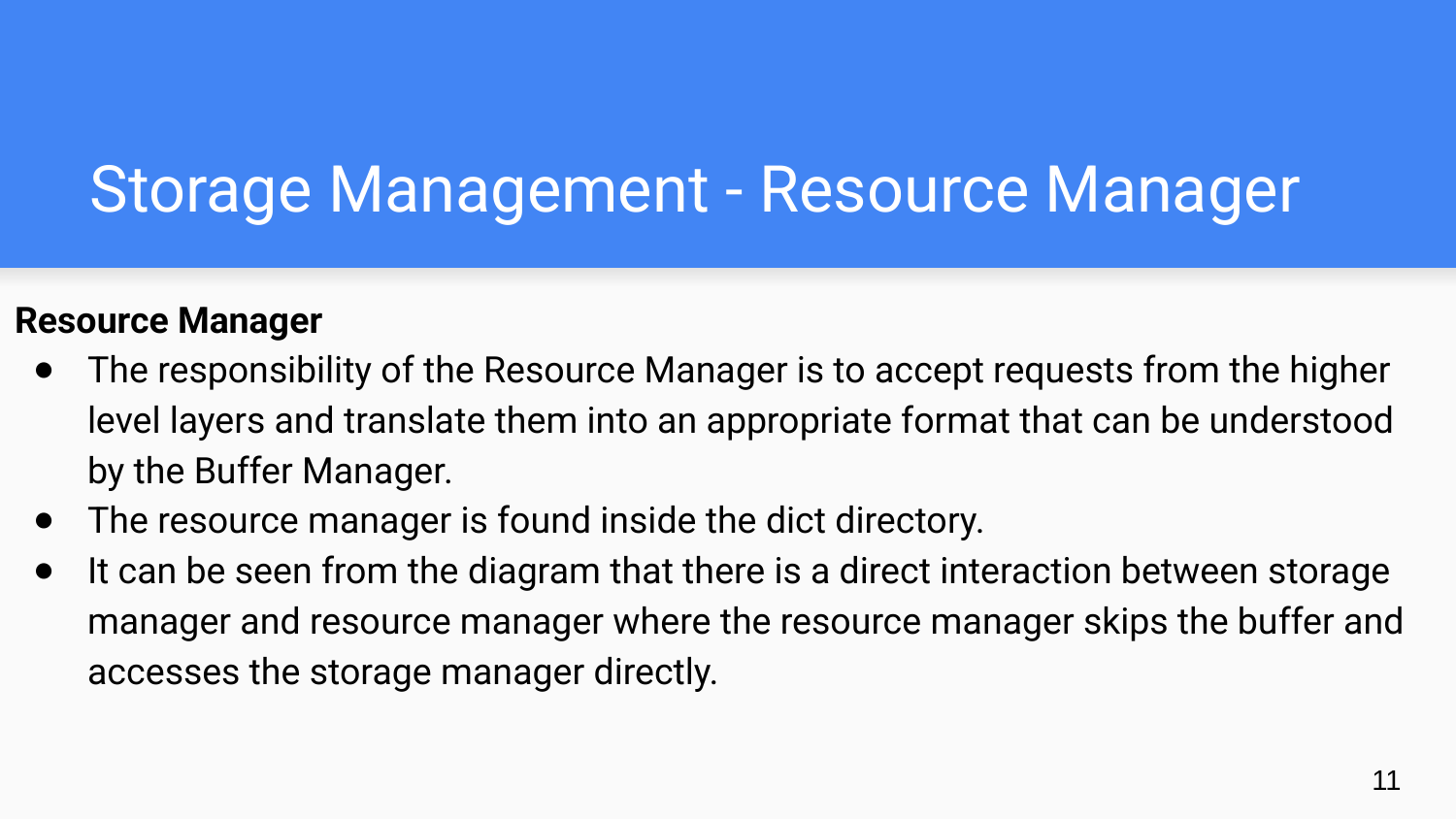

# Storage Management - Resource Manager
Resource Manager
The responsibility of the Resource Manager is to accept requests from the higher level layers and translate them into an appropriate format that can be understood by the Buffer Manager.
The resource manager is found inside the dict directory.
It can be seen from the diagram that there is a direct interaction between storage manager and resource manager where the resource manager skips the buffer and accesses the storage manager directly.
11